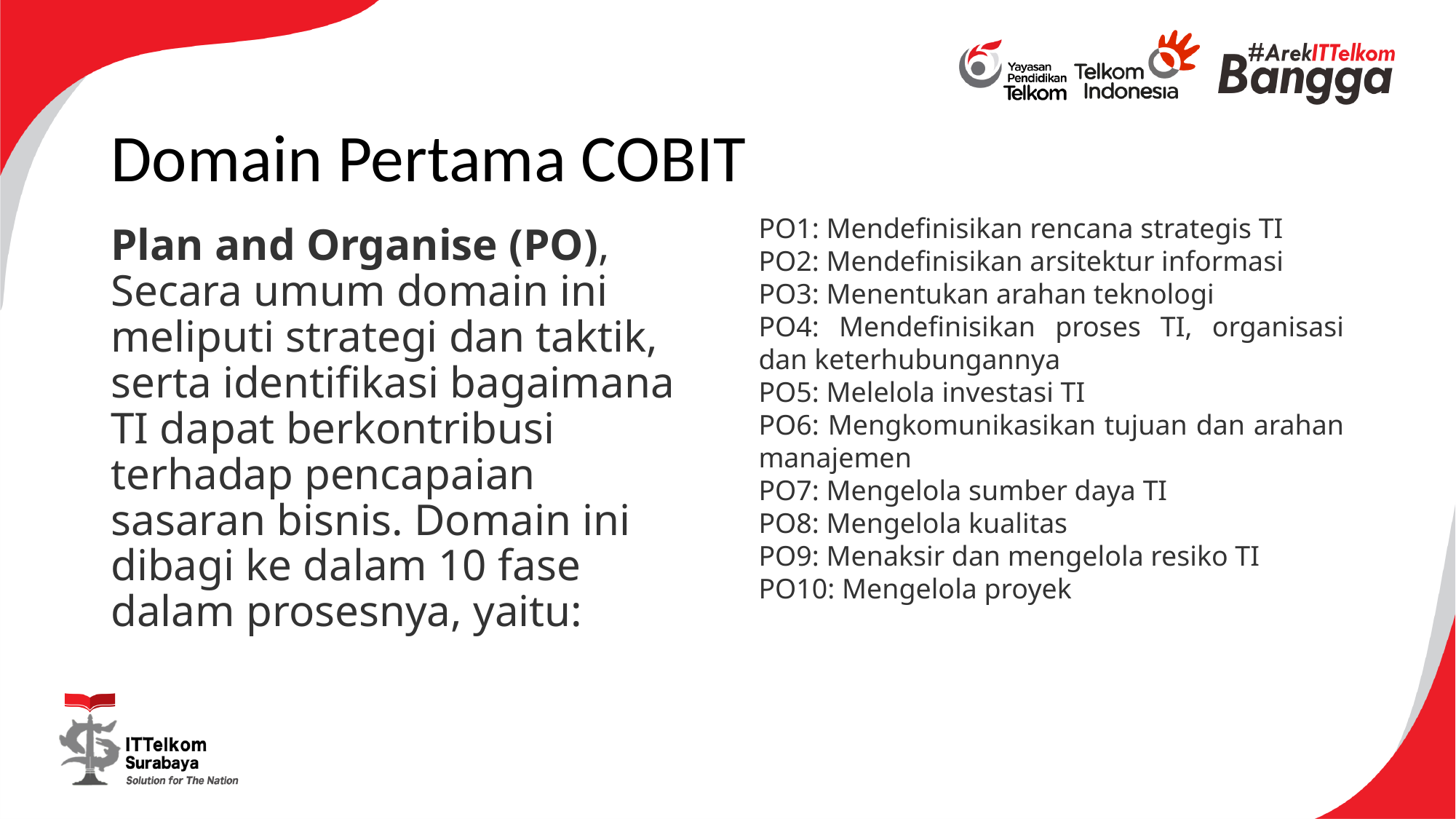

# Domain Pertama COBIT
PO1: Mendefinisikan rencana strategis TI
PO2: Mendefinisikan arsitektur informasi
PO3: Menentukan arahan teknologi
PO4: Mendefinisikan proses TI, organisasi dan keterhubungannya
PO5: Melelola investasi TI
PO6: Mengkomunikasikan tujuan dan arahan manajemen
PO7: Mengelola sumber daya TI
PO8: Mengelola kualitas
PO9: Menaksir dan mengelola resiko TI
PO10: Mengelola proyek
Plan and Organise (PO), Secara umum domain ini meliputi strategi dan taktik, serta identifikasi bagaimana TI dapat berkontribusi terhadap pencapaian sasaran bisnis. Domain ini dibagi ke dalam 10 fase dalam prosesnya, yaitu: